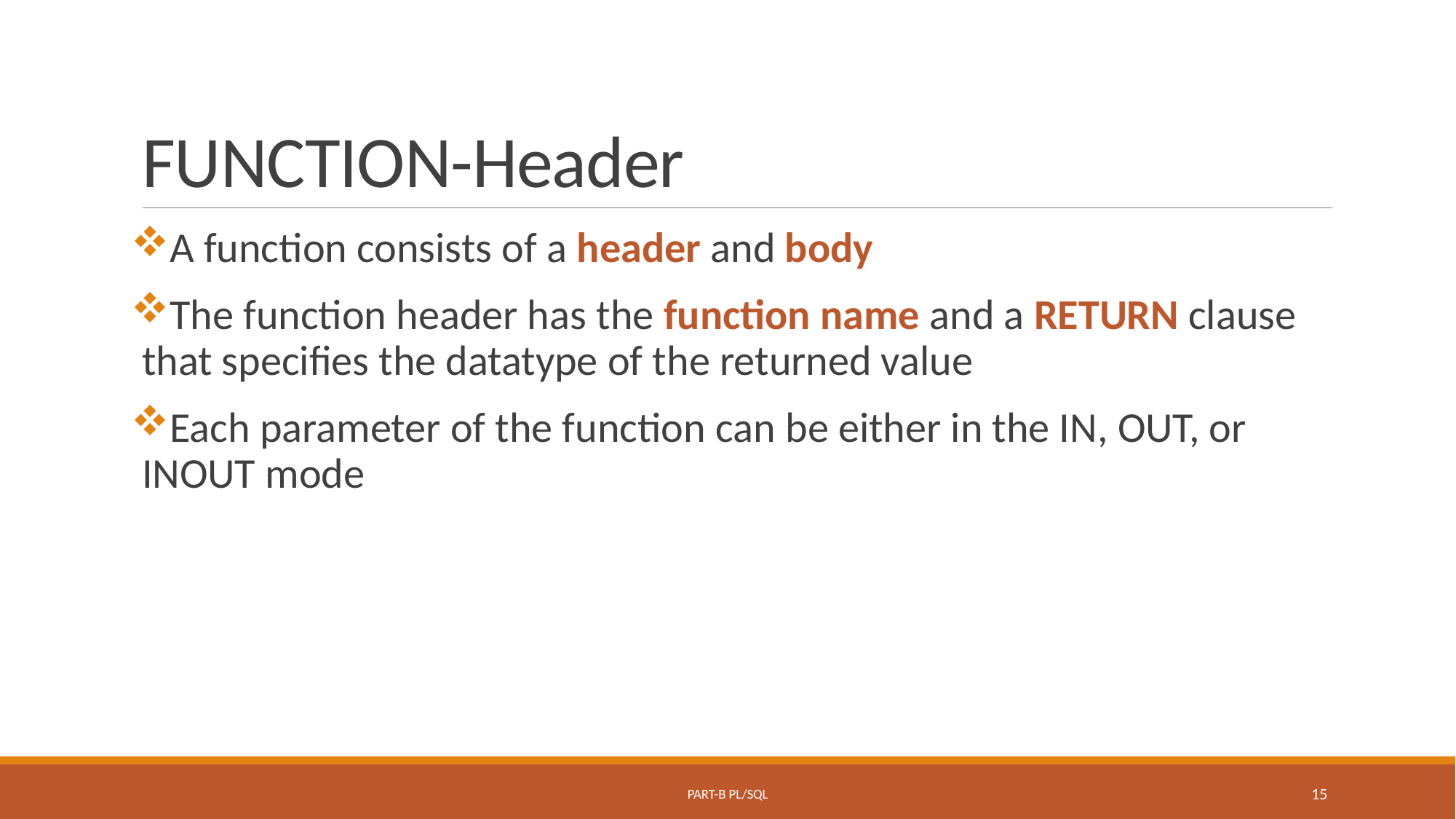

# FUNCTION-Header
A function consists of a header and body
The function header has the function name and a RETURN clause that specifies the datatype of the returned value
Each parameter of the function can be either in the IN, OUT, or INOUT mode

Part-B PL/SQL
15